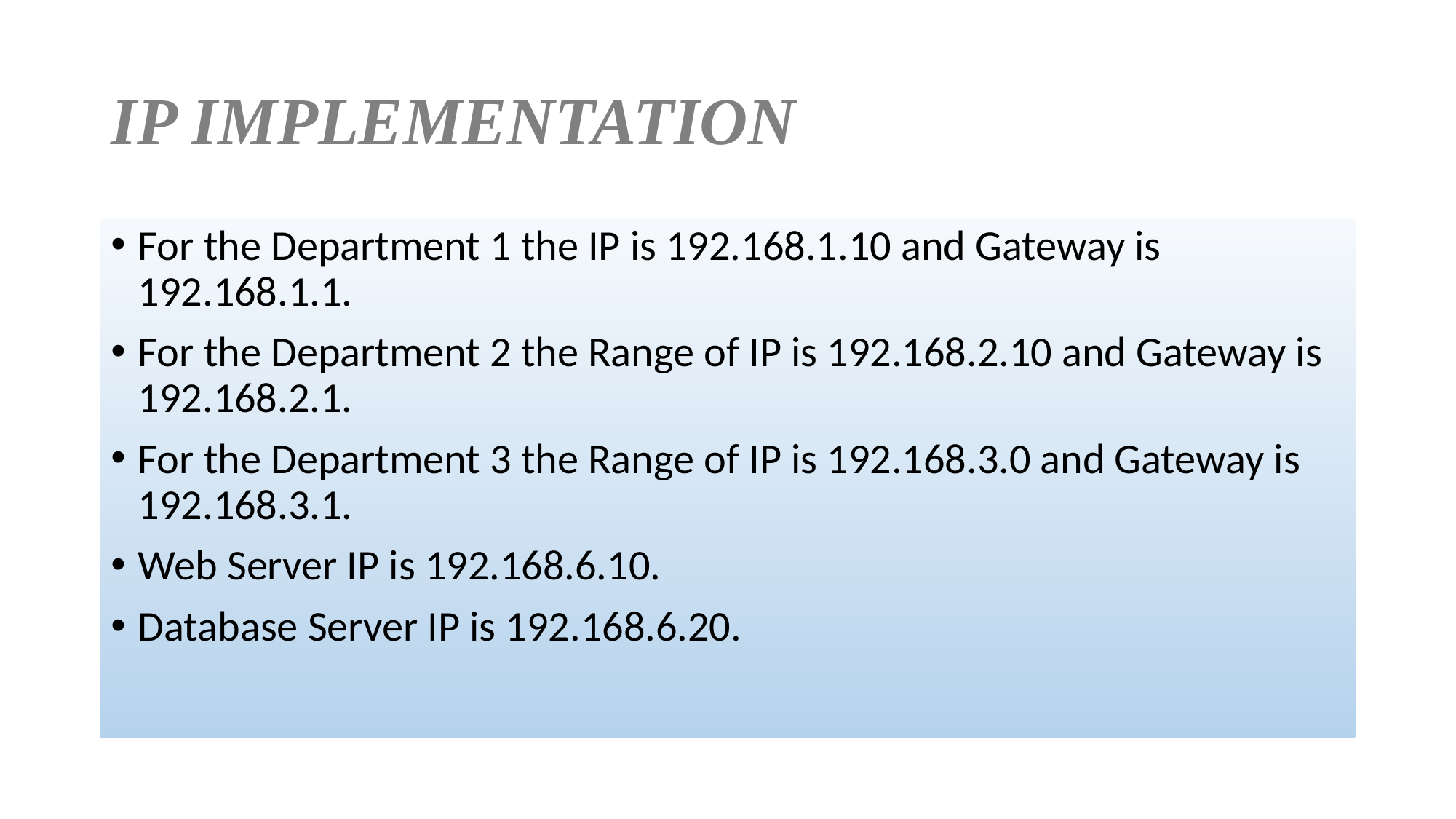

# IP IMPLEMENTATION
For the Department 1 the IP is 192.168.1.10 and Gateway is 192.168.1.1.
For the Department 2 the Range of IP is 192.168.2.10 and Gateway is 192.168.2.1.
For the Department 3 the Range of IP is 192.168.3.0 and Gateway is 192.168.3.1.
Web Server IP is 192.168.6.10.
Database Server IP is 192.168.6.20.